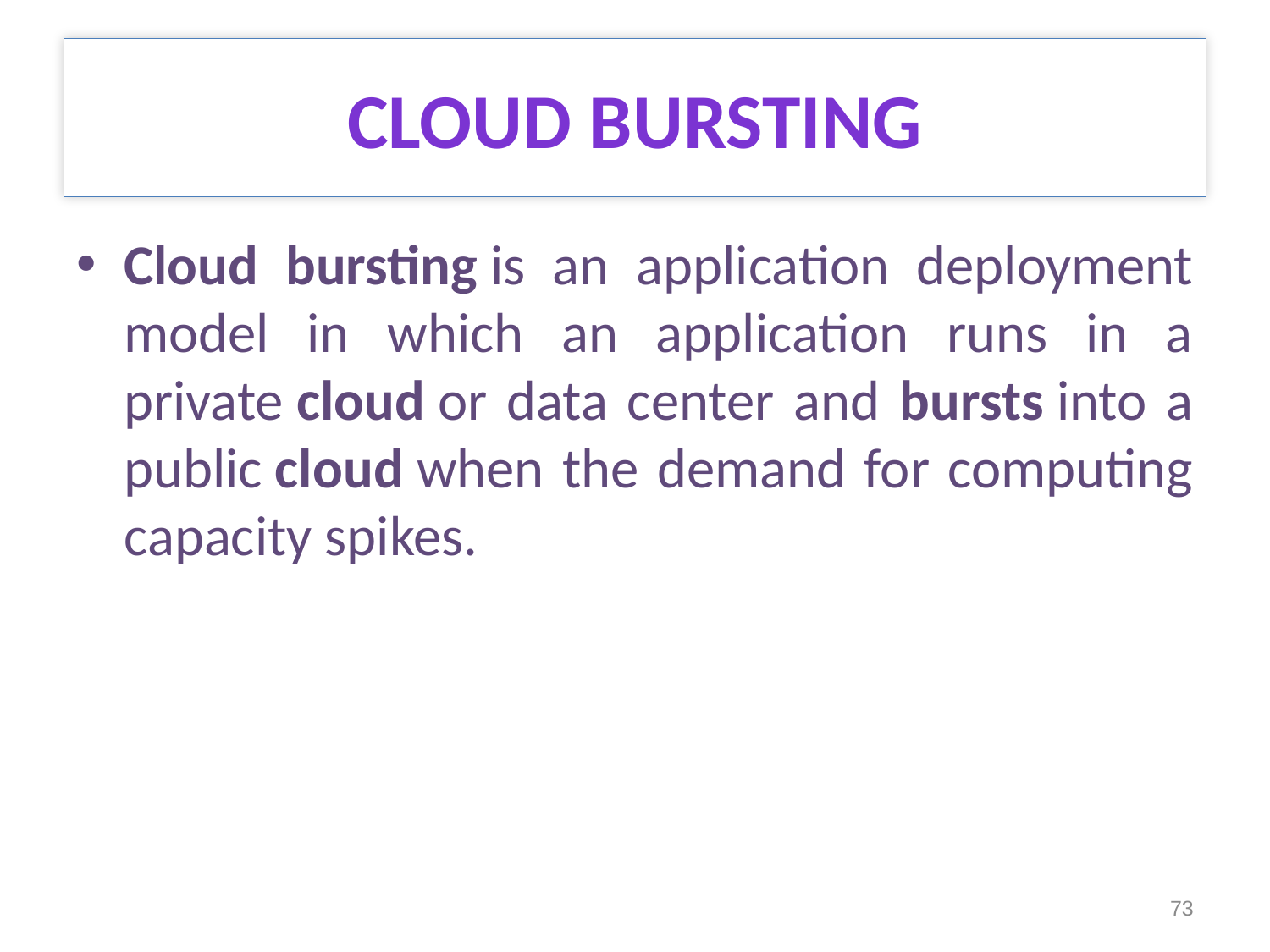

# CLOUD BURSTING
Cloud bursting is an application deployment model in which an application runs in a private cloud or data center and bursts into a public cloud when the demand for computing capacity spikes.
73